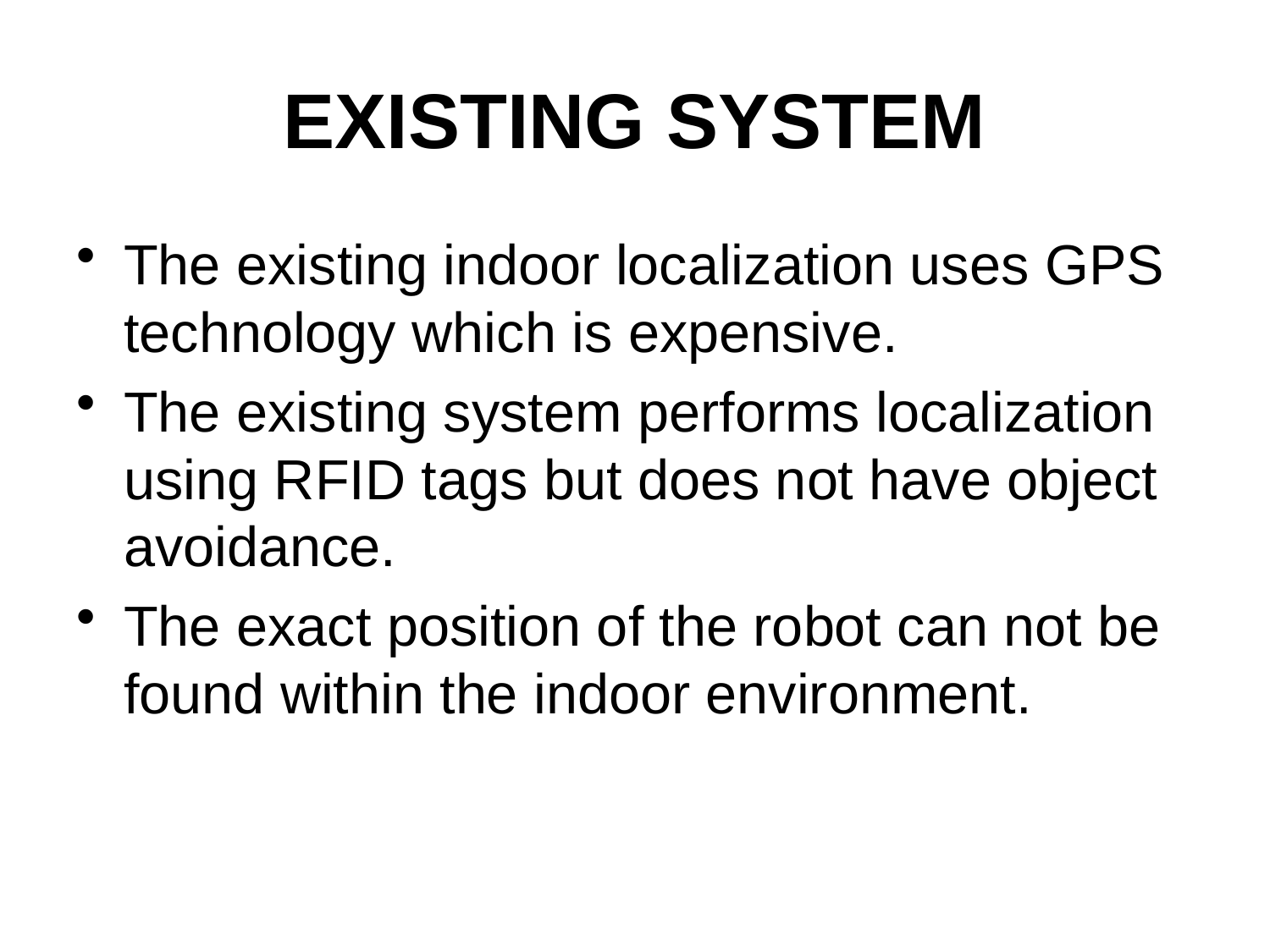

# EXISTING SYSTEM
The existing indoor localization uses GPS technology which is expensive.
The existing system performs localization using RFID tags but does not have object avoidance.
The exact position of the robot can not be found within the indoor environment.